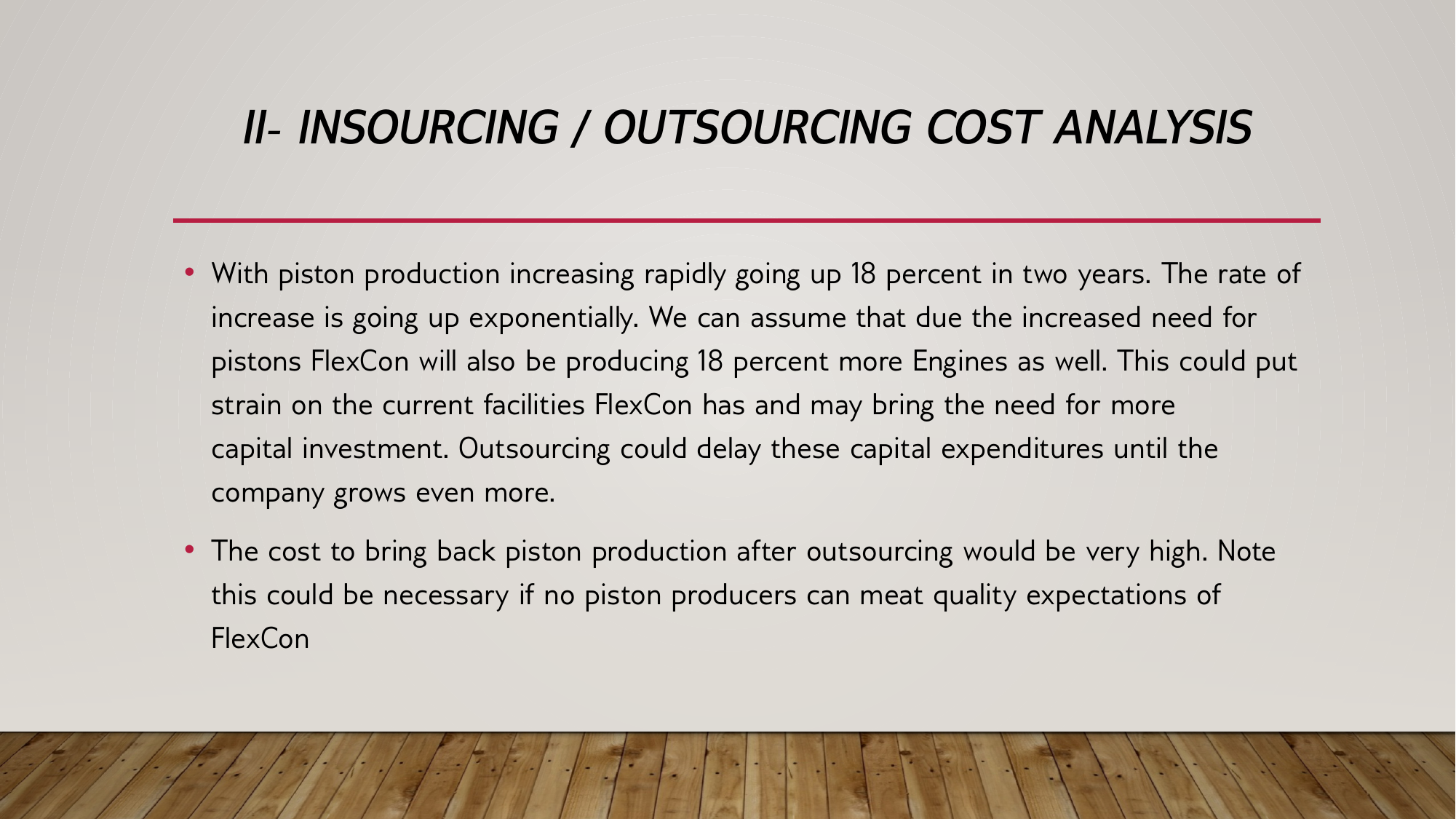

# II- Insourcing / Outsourcing Cost Analysis
With piston production increasing rapidly going up 18 percent in two years. The rate of increase is going up exponentially. We can assume that due the increased need for pistons FlexCon will also be producing 18 percent more Engines as well. This could put strain on the current facilities FlexCon has and may bring the need for more capital investment. Outsourcing could delay these capital expenditures until the company grows even more.
The cost to bring back piston production after outsourcing would be very high. Note this could be necessary if no piston producers can meat quality expectations of FlexCon